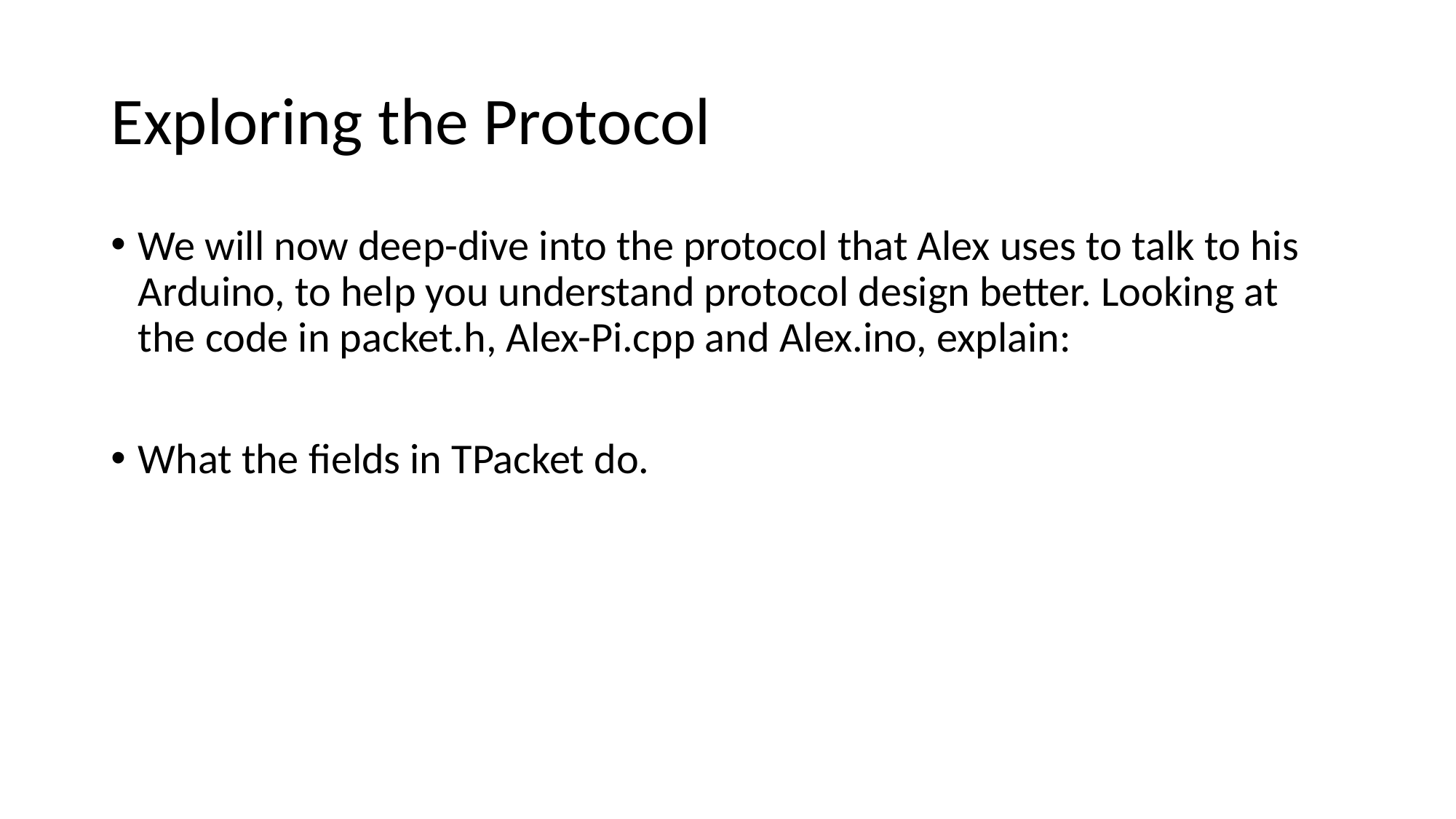

# Exploring the Protocol
We will now deep-dive into the protocol that Alex uses to talk to his Arduino, to help you understand protocol design better. Looking at the code in packet.h, Alex-Pi.cpp and Alex.ino, explain:

What the fields in TPacket do.